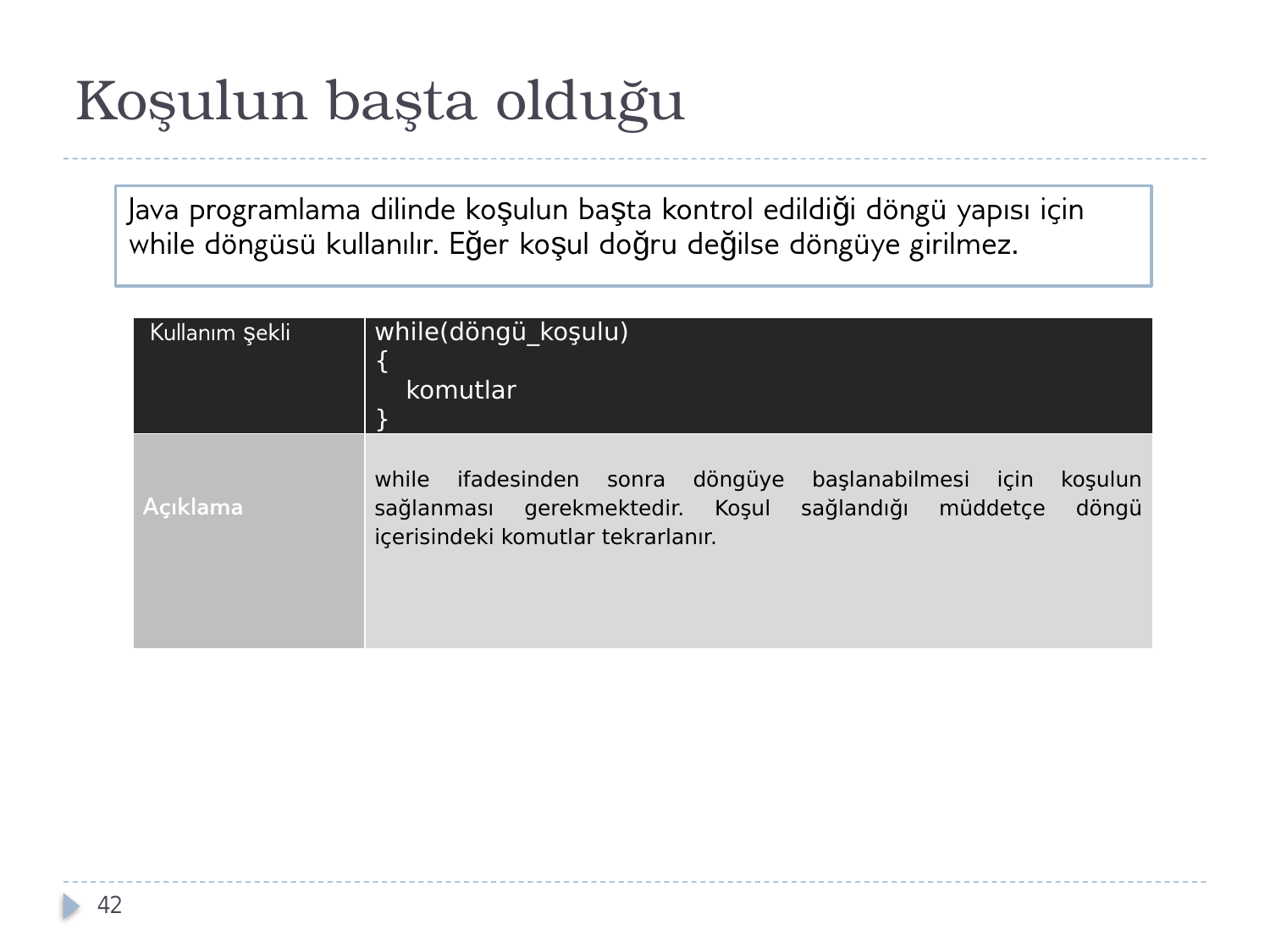

# Koşulun başta olduğu
Java programlama dilinde koşulun başta kontrol edildiği döngü yapısı için while döngüsü kullanılır. Eğer koşul doğru değilse döngüye girilmez.
| Kullanım şekli | while(döngü\_koşulu) { komutlar } |
| --- | --- |
| Açıklama | while ifadesinden sonra döngüye başlanabilmesi için koşulun sağlanması gerekmektedir. Koşul sağlandığı müddetçe döngü içerisindeki komutlar tekrarlanır. |
42